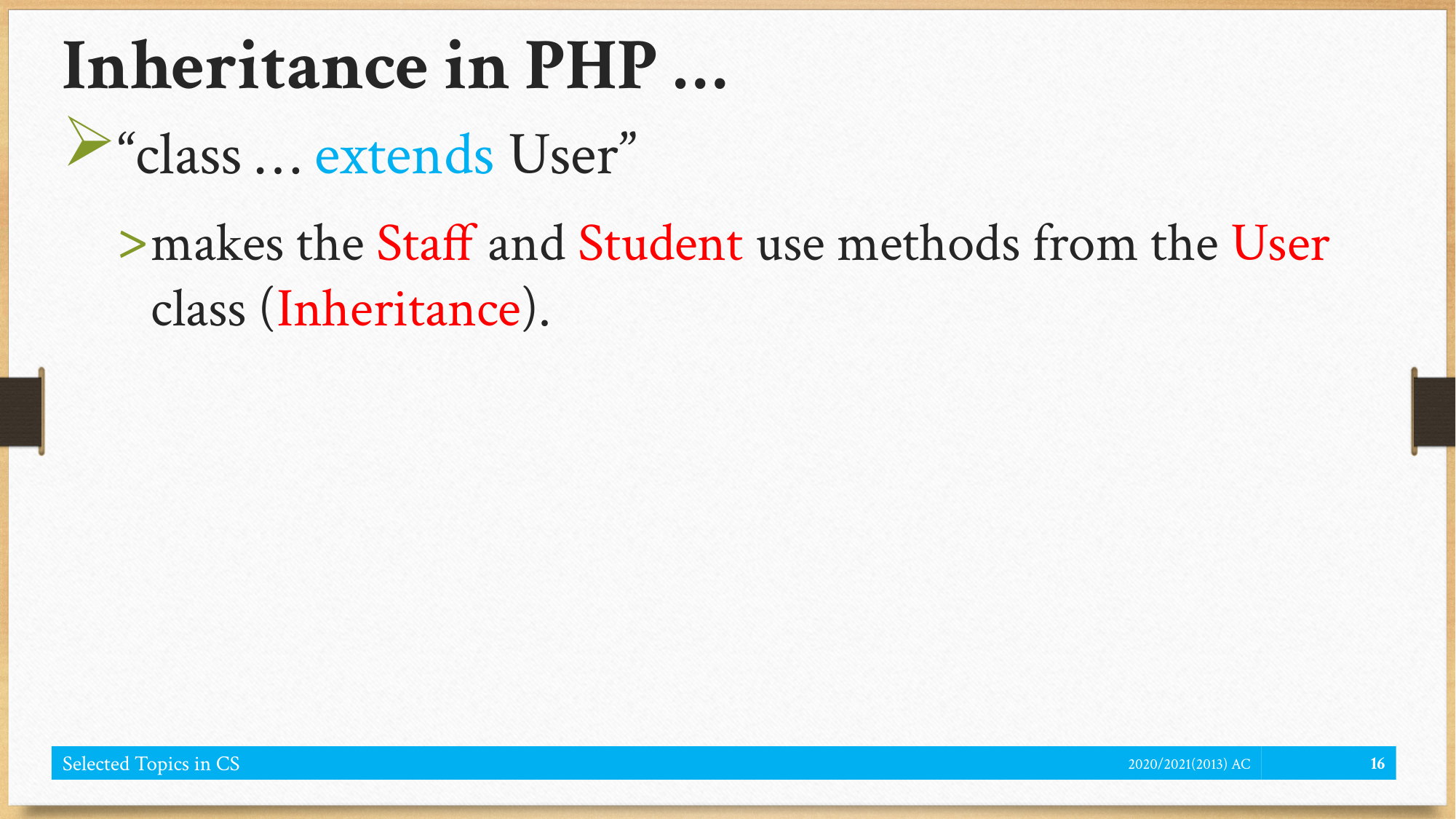

# Inheritance in PHP …
“class … extends User”
makes the Staff and Student use methods from the User class (Inheritance).
Selected Topics in CS
2020/2021(2013) AC
16